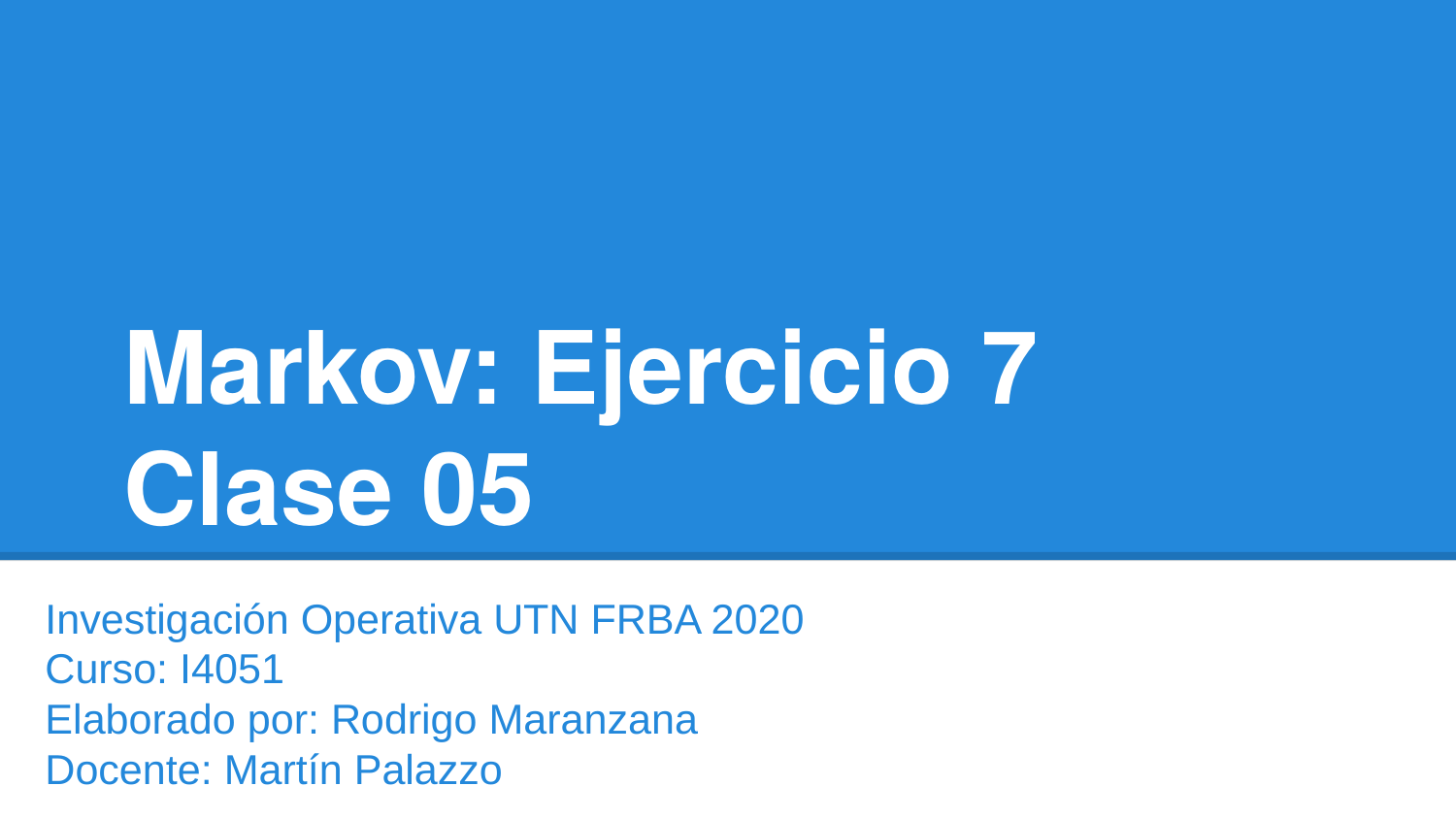

# Markov: Ejercicio 7
Clase 05
Investigación Operativa UTN FRBA 2020
Curso: I4051
Elaborado por: Rodrigo Maranzana
Docente: Martín Palazzo